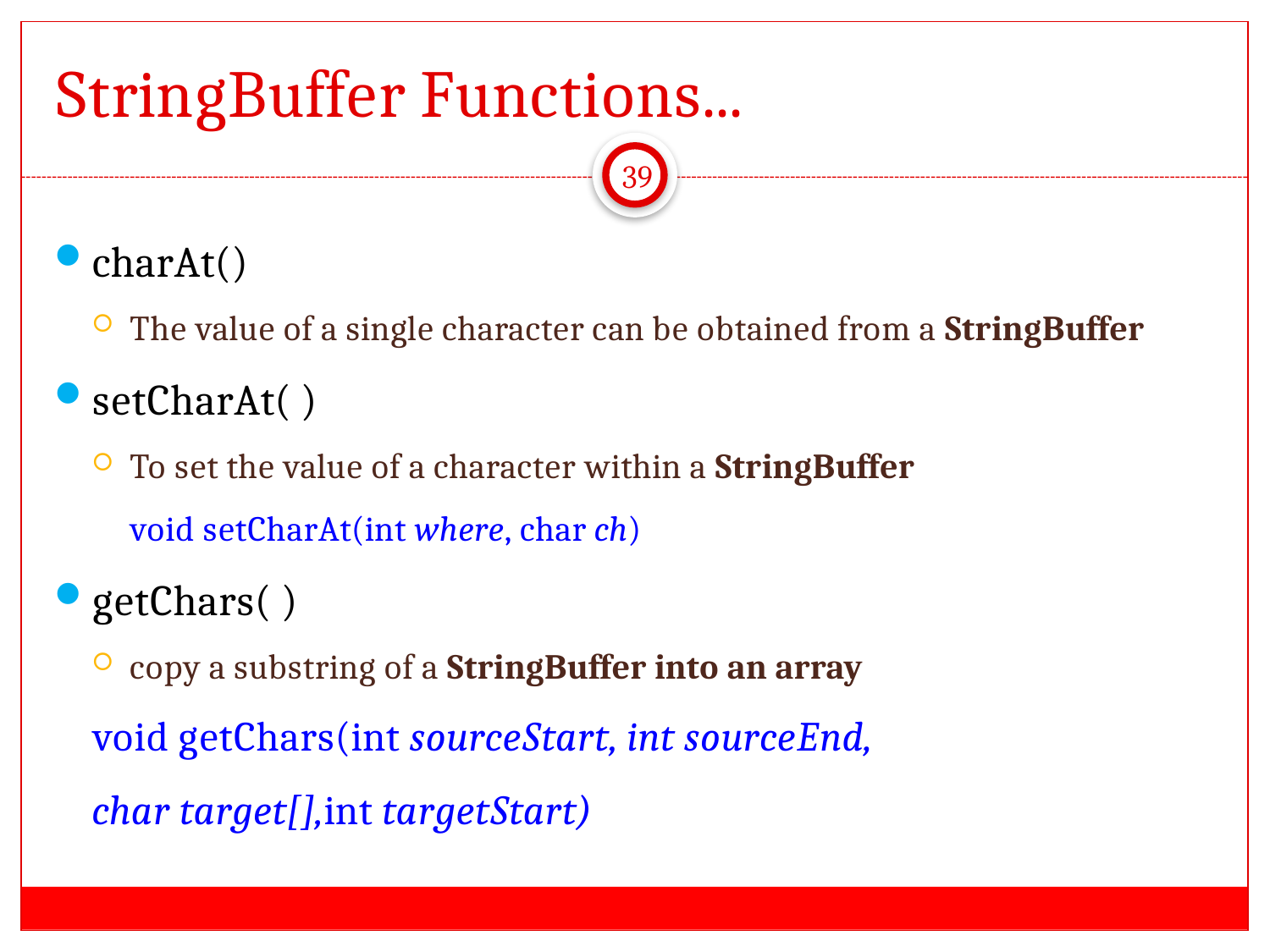

# StringBuffer Functions...
39
charAt()
The value of a single character can be obtained from a StringBuffer
setCharAt( )
To set the value of a character within a StringBuffer
			void setCharAt(int where, char ch)
getChars( )
copy a substring of a StringBuffer into an array
		void getChars(int sourceStart, int sourceEnd,
				char target[],int targetStart)